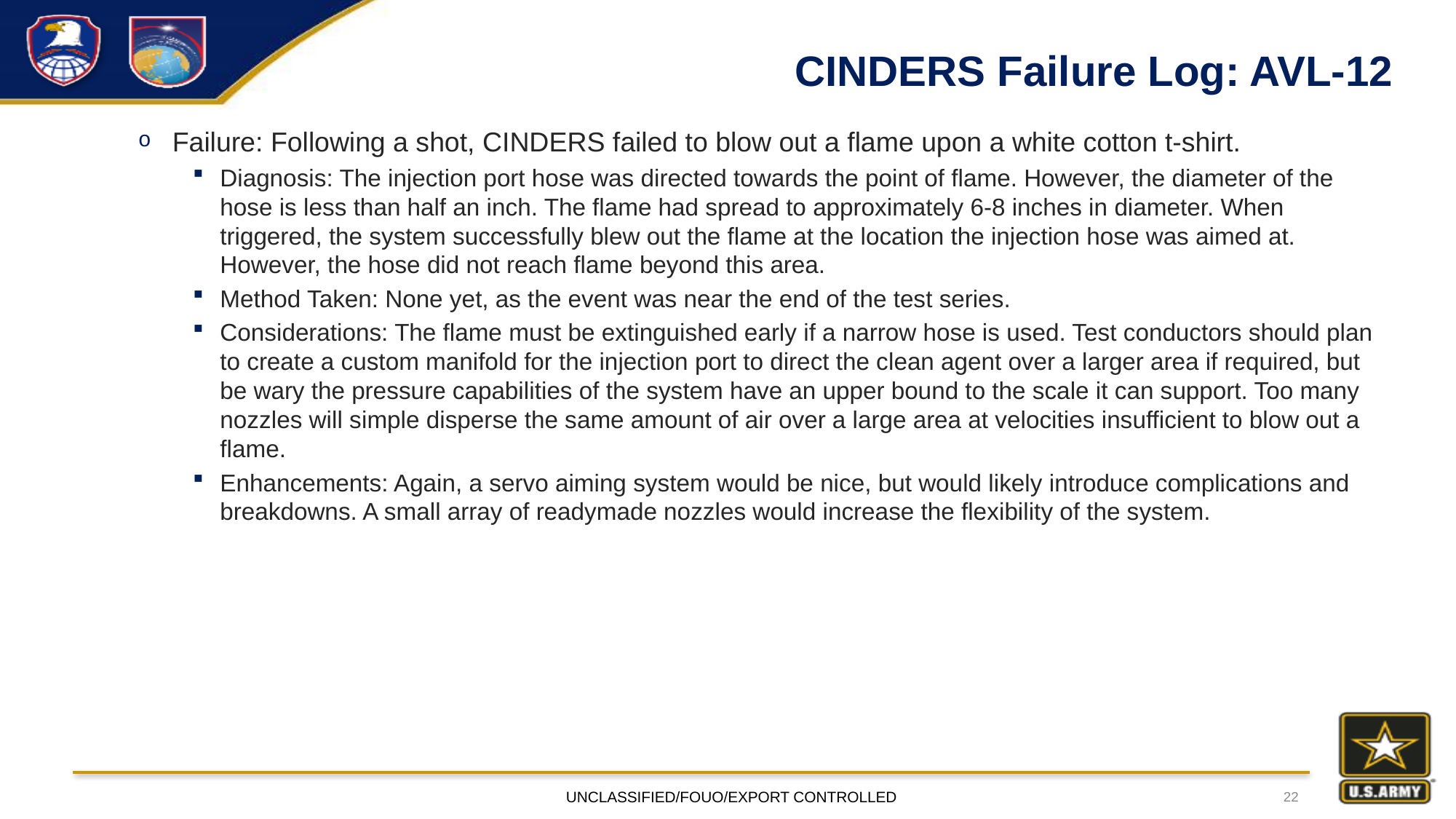

# CINDERS Failure Log: AVL-12
Failure: Following a shot, CINDERS failed to blow out a flame upon a white cotton t-shirt.
Diagnosis: The injection port hose was directed towards the point of flame. However, the diameter of the hose is less than half an inch. The flame had spread to approximately 6-8 inches in diameter. When triggered, the system successfully blew out the flame at the location the injection hose was aimed at. However, the hose did not reach flame beyond this area.
Method Taken: None yet, as the event was near the end of the test series.
Considerations: The flame must be extinguished early if a narrow hose is used. Test conductors should plan to create a custom manifold for the injection port to direct the clean agent over a larger area if required, but be wary the pressure capabilities of the system have an upper bound to the scale it can support. Too many nozzles will simple disperse the same amount of air over a large area at velocities insufficient to blow out a flame.
Enhancements: Again, a servo aiming system would be nice, but would likely introduce complications and breakdowns. A small array of readymade nozzles would increase the flexibility of the system.
UNCLASSIFIED/FOUO/EXPORT CONTROLLED
22